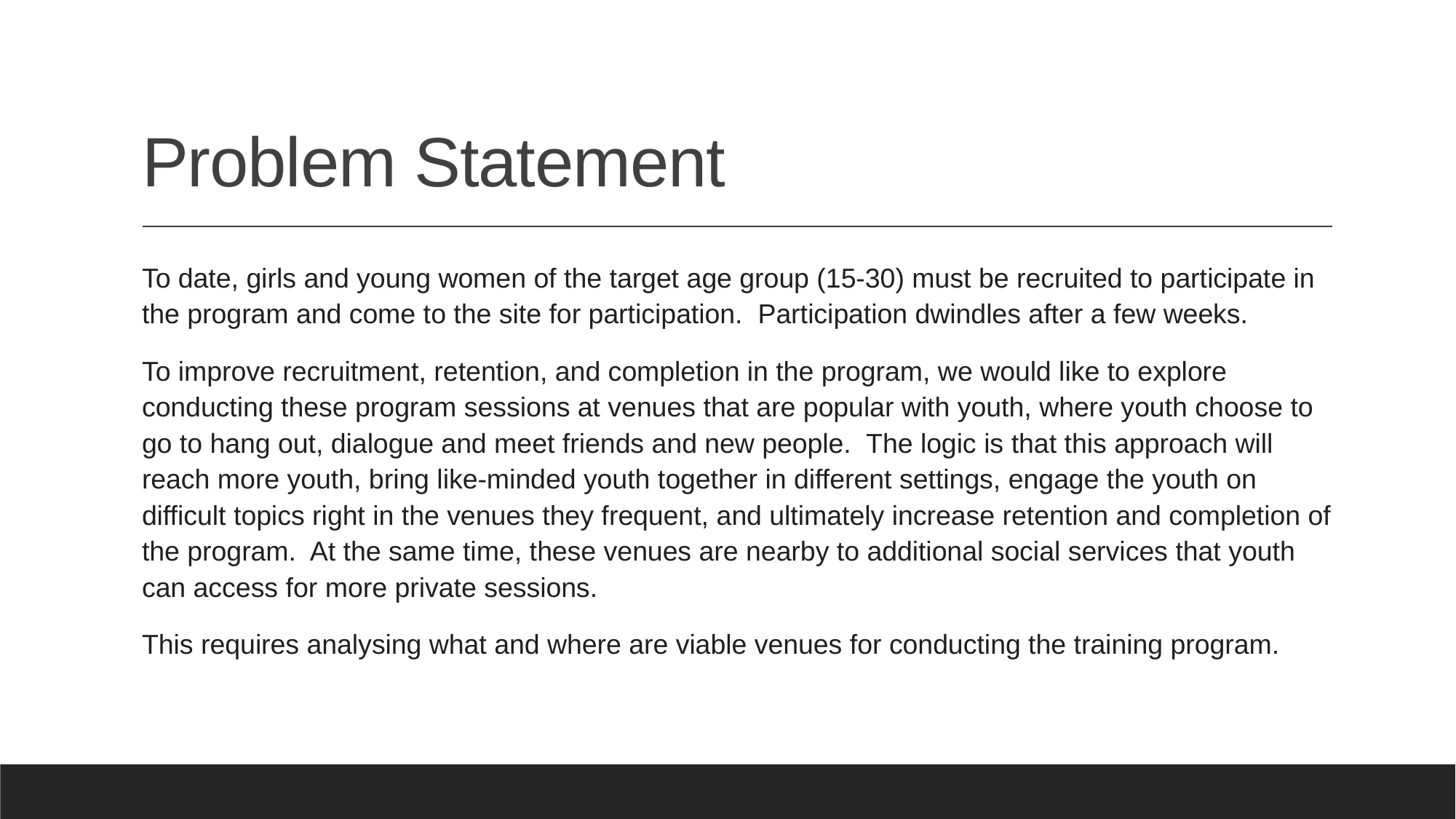

# Problem Statement
To date, girls and young women of the target age group (15-30) must be recruited to participate in the program and come to the site for participation.  Participation dwindles after a few weeks.
To improve recruitment, retention, and completion in the program, we would like to explore conducting these program sessions at venues that are popular with youth, where youth choose to go to hang out, dialogue and meet friends and new people.  The logic is that this approach will reach more youth, bring like-minded youth together in different settings, engage the youth on difficult topics right in the venues they frequent, and ultimately increase retention and completion of the program.  At the same time, these venues are nearby to additional social services that youth can access for more private sessions.
This requires analysing what and where are viable venues for conducting the training program.